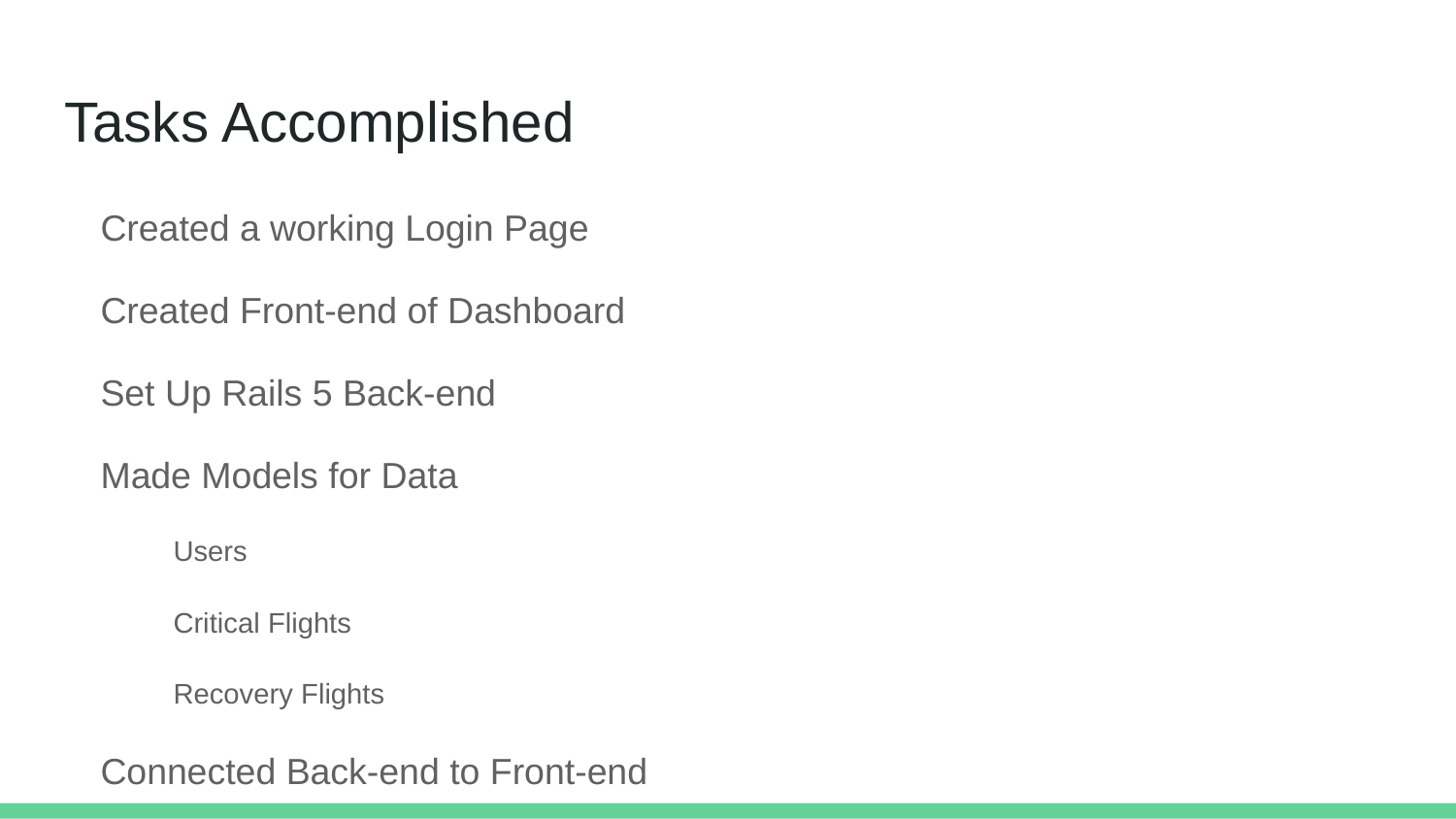

# Tasks Accomplished
Created a working Login Page
Created Front-end of Dashboard
Set Up Rails 5 Back-end
Made Models for Data
Users
Critical Flights
Recovery Flights
Connected Back-end to Front-end